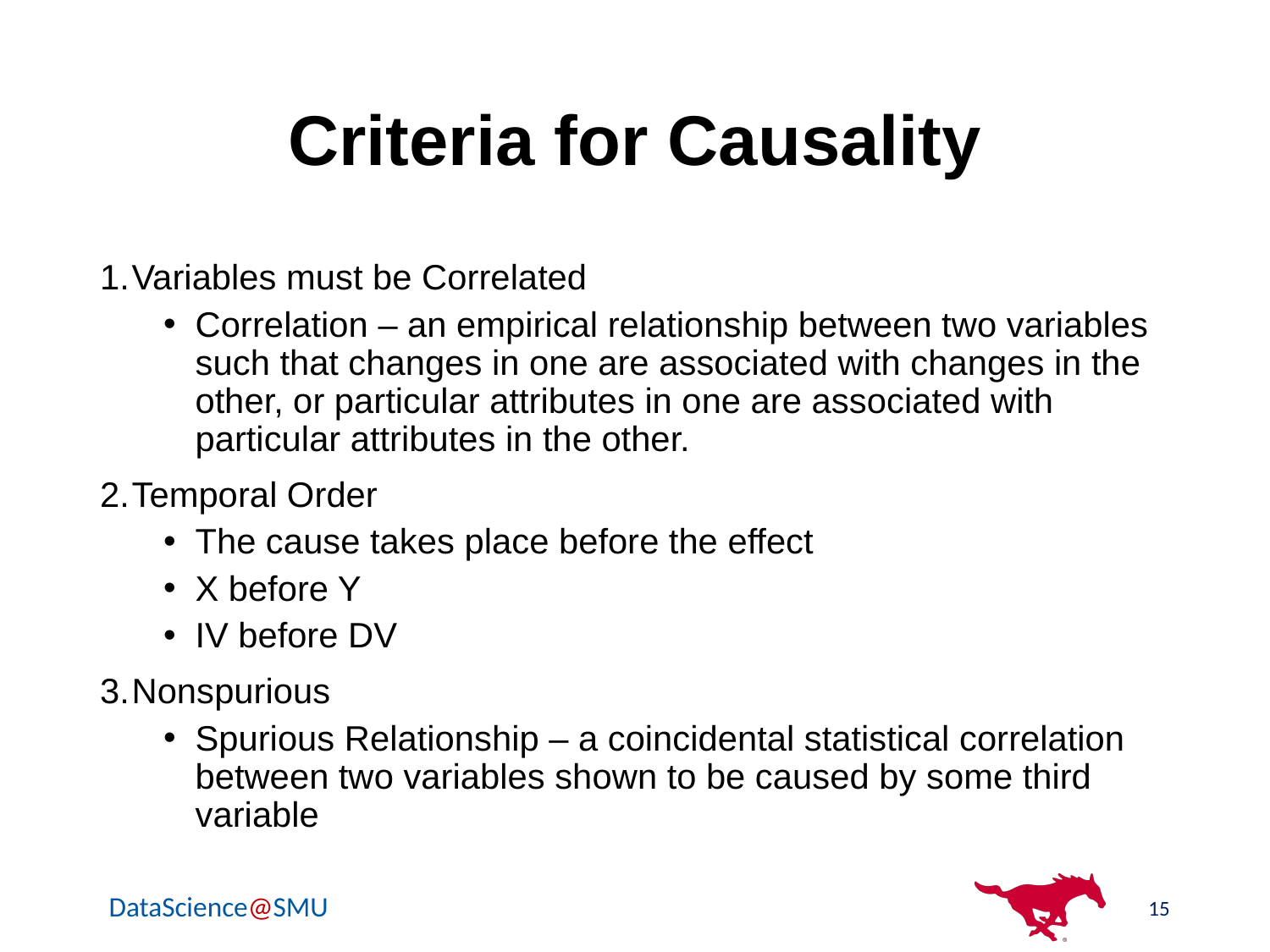

# Criteria for Causality
Variables must be Correlated
Correlation – an empirical relationship between two variables such that changes in one are associated with changes in the other, or particular attributes in one are associated with particular attributes in the other.
Temporal Order
The cause takes place before the effect
X before Y
IV before DV
Nonspurious
Spurious Relationship – a coincidental statistical correlation between two variables shown to be caused by some third variable

15